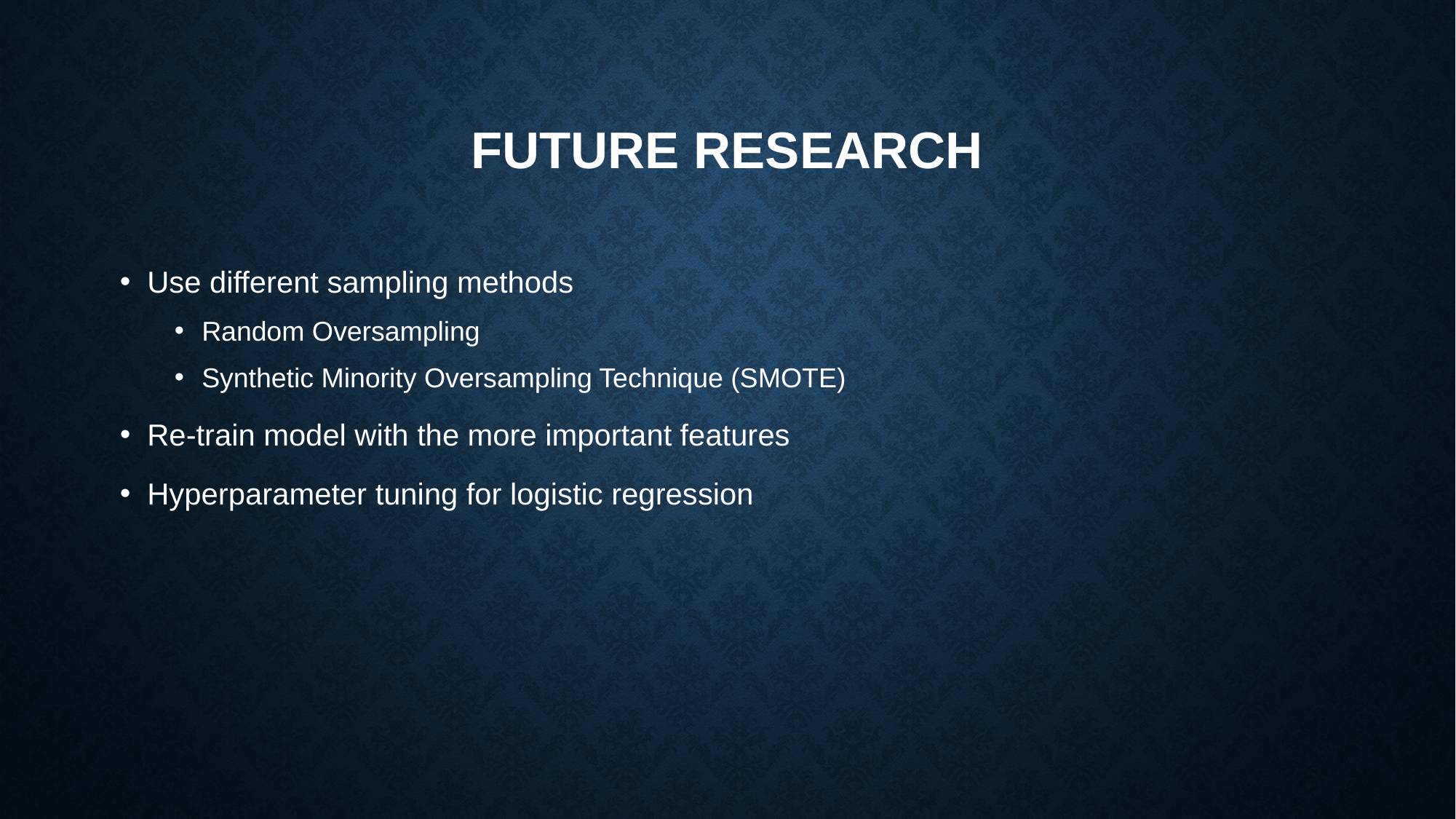

# Future Research
Use different sampling methods
Random Oversampling
Synthetic Minority Oversampling Technique (SMOTE)
Re-train model with the more important features
Hyperparameter tuning for logistic regression